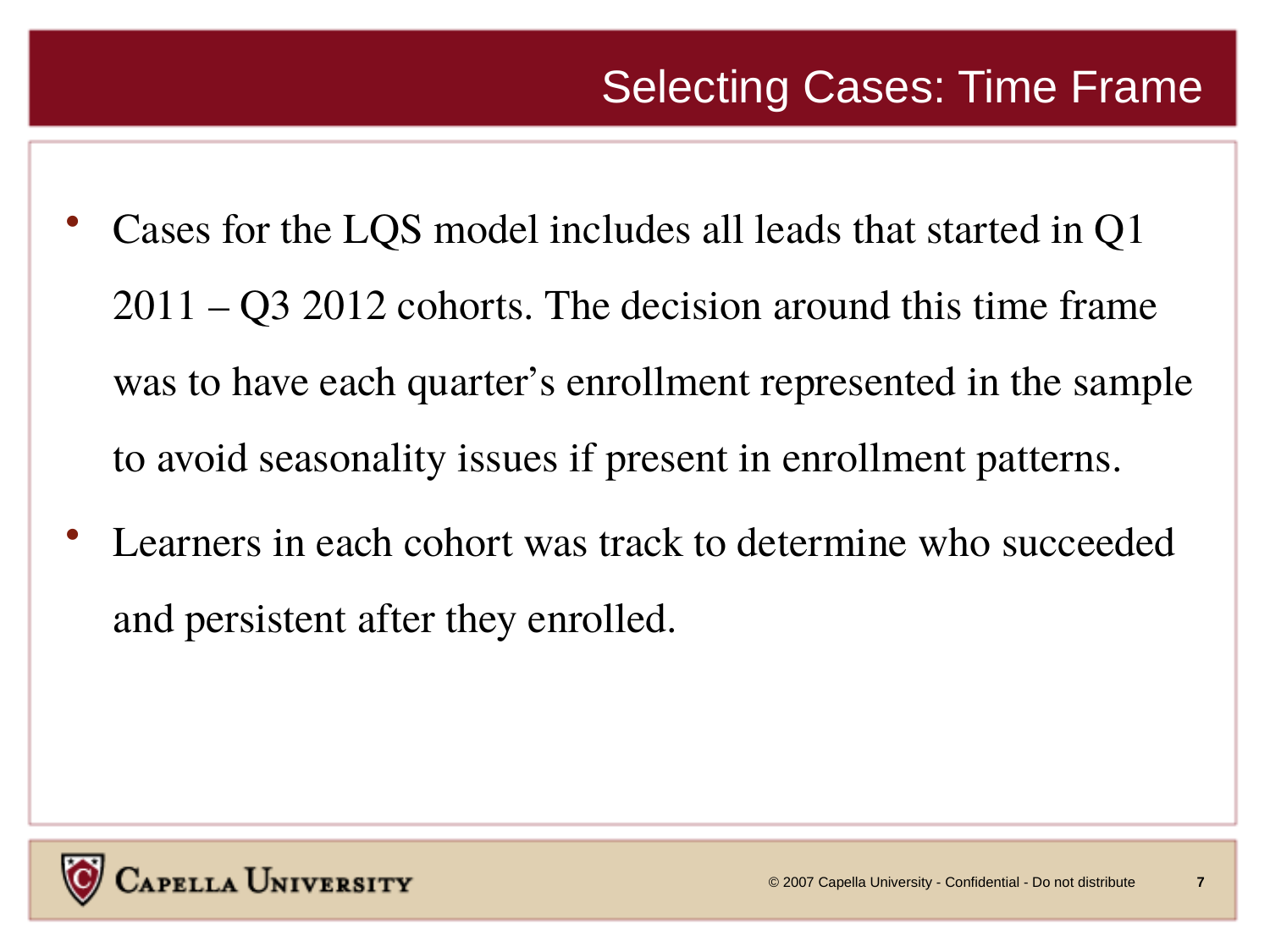

# Selecting Cases: Time Frame
Cases for the LQS model includes all leads that started in Q1 2011 – Q3 2012 cohorts. The decision around this time frame was to have each quarter’s enrollment represented in the sample to avoid seasonality issues if present in enrollment patterns.
Learners in each cohort was track to determine who succeeded and persistent after they enrolled.